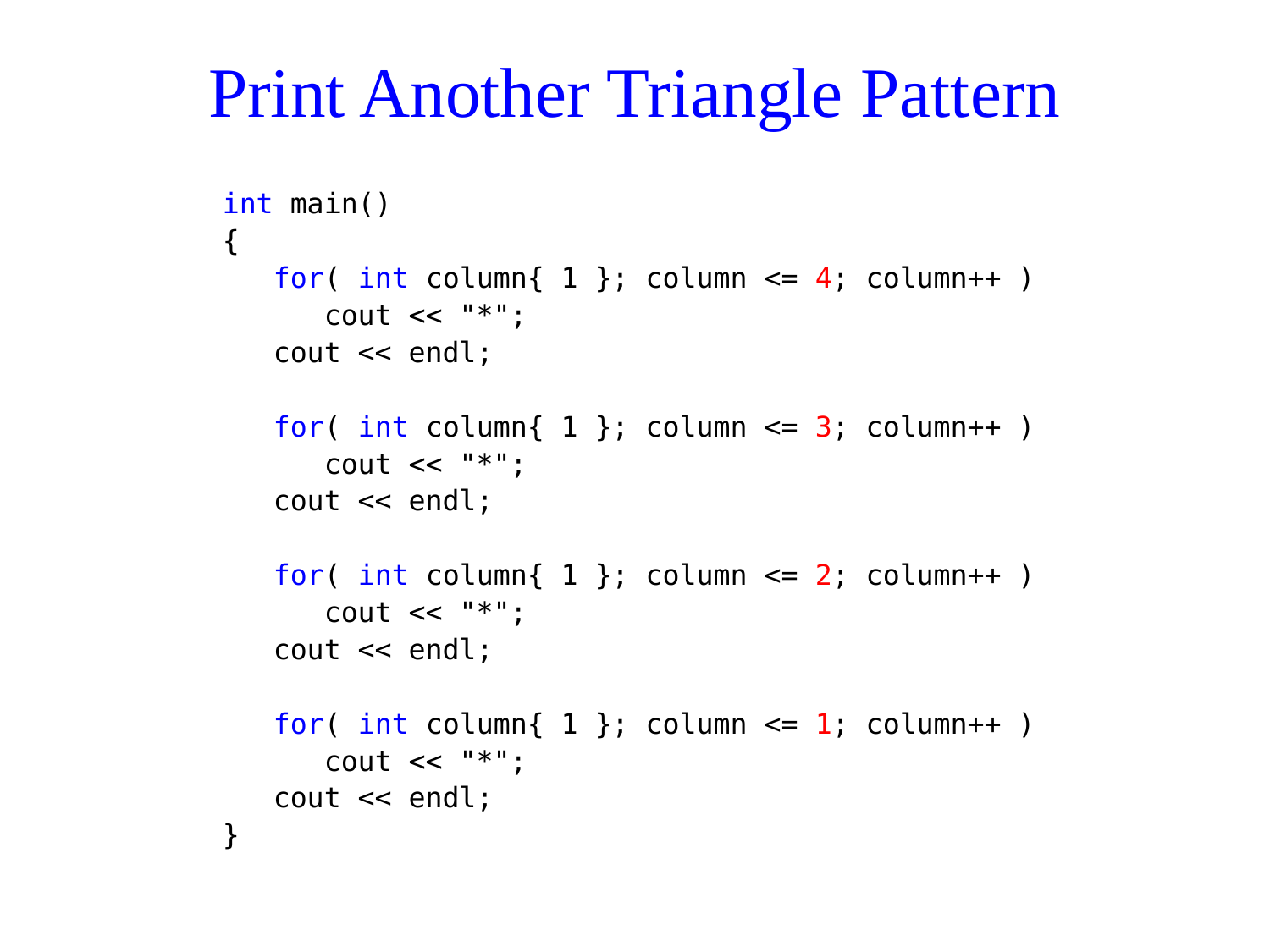

# Print Another Triangle Pattern
int main()
{
   for( int column{ 1 }; column <= 4; column++ )
      cout << "*";
   cout << endl;

   for( int column{ 1 }; column <= 3; column++ )
      cout << "*";
   cout << endl;

   for( int column{ 1 }; column <= 2; column++ )
      cout << "*";
   cout << endl;

   for( int column{ 1 }; column <= 1; column++ )
      cout << "*";
   cout << endl;
}